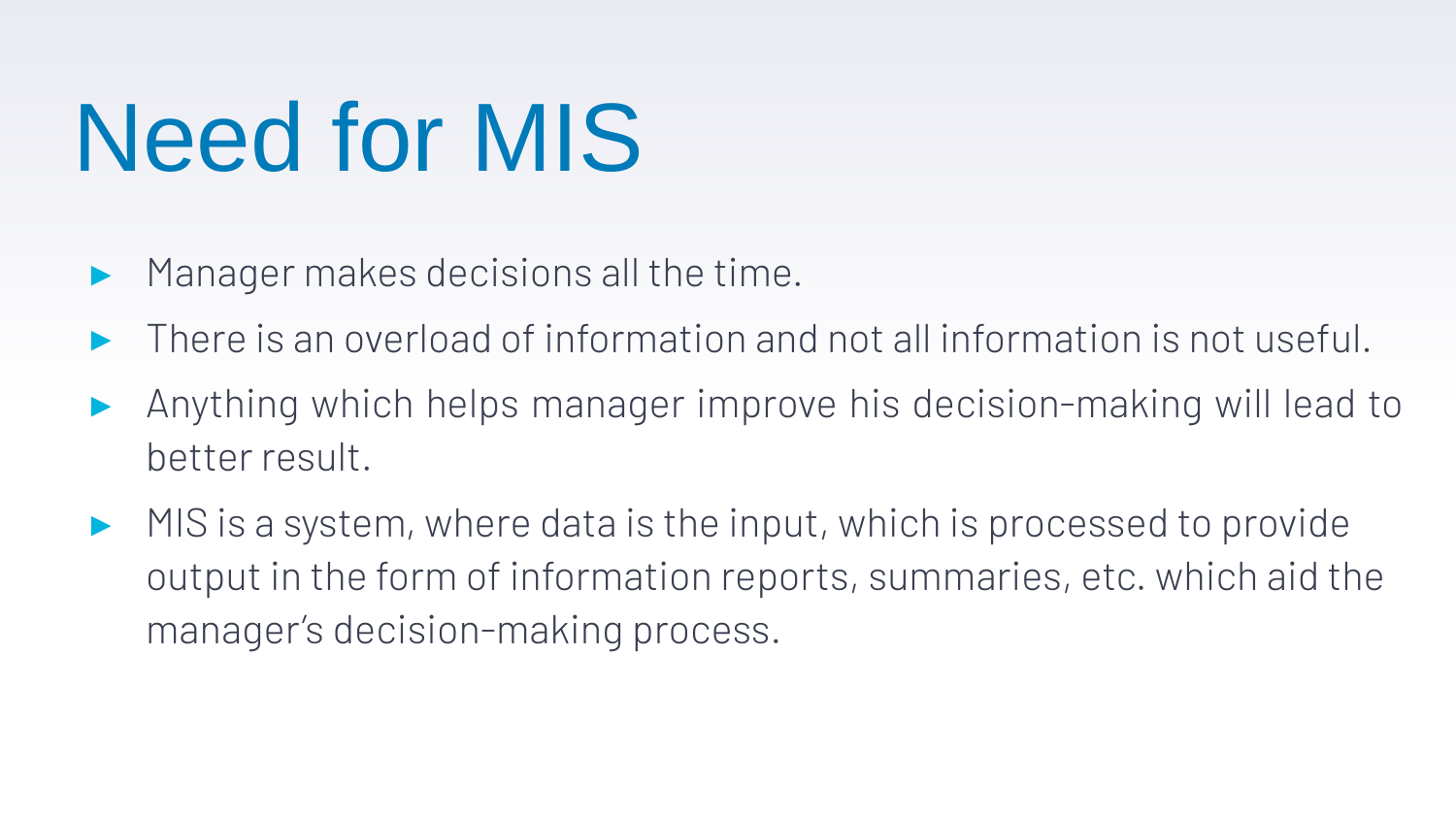

# Need for MIS
Manager makes decisions all the time.
There is an overload of information and not all information is not useful.
Anything which helps manager improve his decision-making will lead to better result.
MIS is a system, where data is the input, which is processed to provide output in the form of information reports, summaries, etc. which aid the manager’s decision-making process.

36